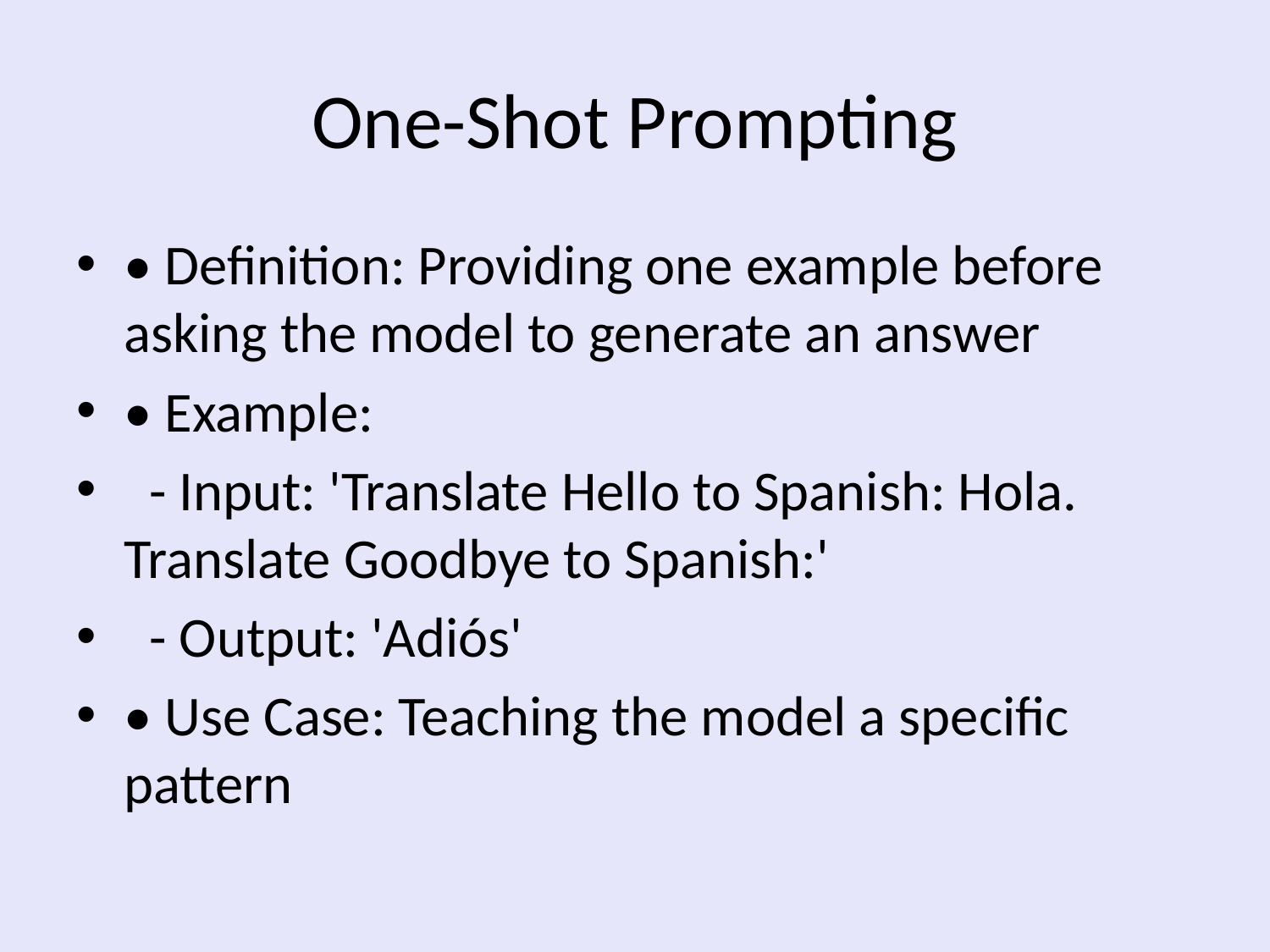

# One-Shot Prompting
• Definition: Providing one example before asking the model to generate an answer
• Example:
  - Input: 'Translate Hello to Spanish: Hola. Translate Goodbye to Spanish:'
  - Output: 'Adiós'
• Use Case: Teaching the model a specific pattern